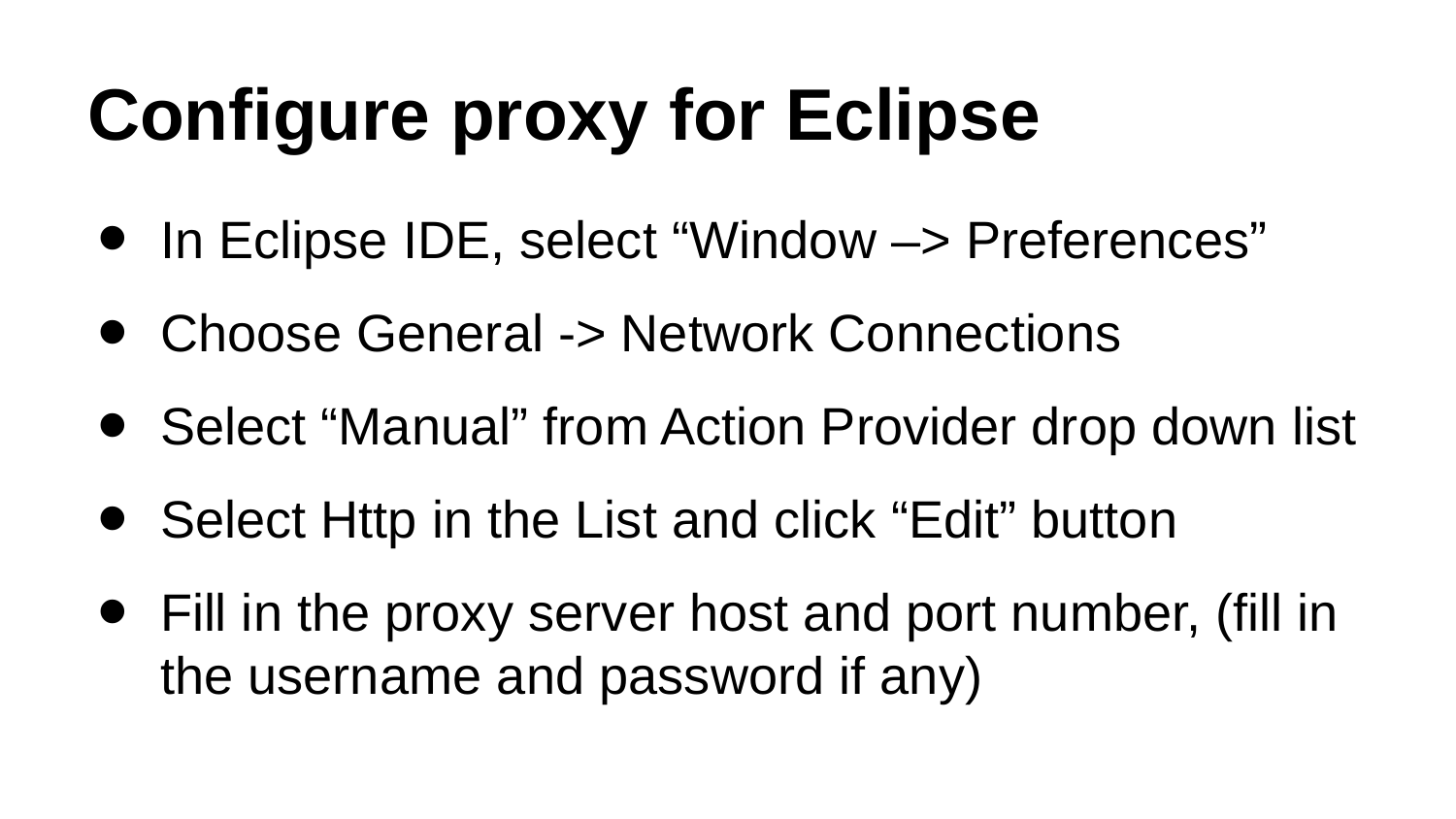

# Configure proxy for Eclipse
In Eclipse IDE, select “Window –> Preferences”
Choose General -> Network Connections
Select “Manual” from Action Provider drop down list
Select Http in the List and click “Edit” button
Fill in the proxy server host and port number, (fill in the username and password if any)